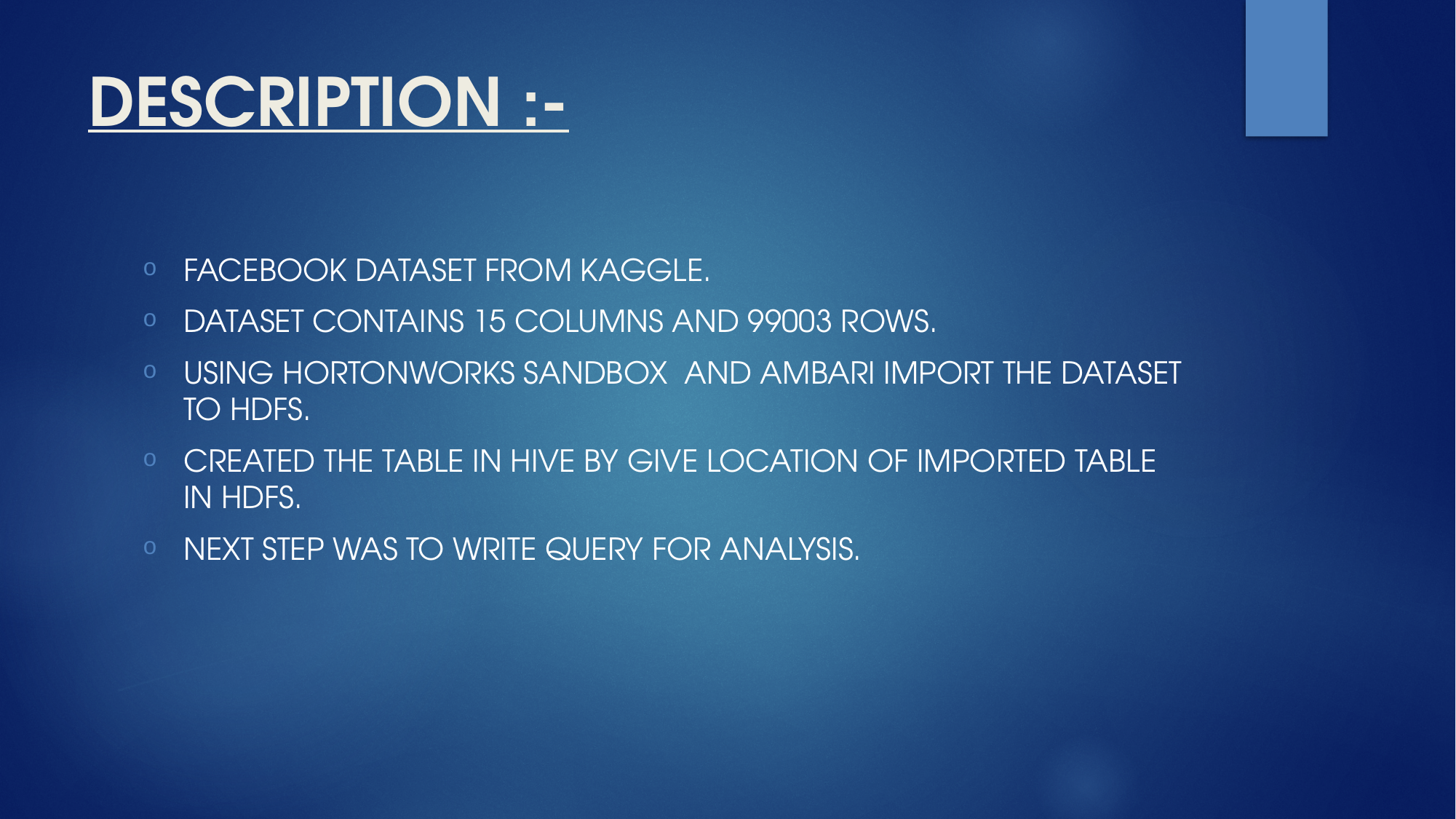

# DESCRIPTION :-
FACEBOOK DATASET FROM KAGGLE.
DATASET CONTAINS 15 COLUMNS AND 99003 ROWS.
USING HORTONWORKS SANDBOX  AND AMBARI IMPORT THE DATASET TO HDFS.
CREATED THE TABLE IN HIVE BY GIVE LOCATION OF IMPORTED TABLE IN HDFS.
NEXT STEP WAS TO WRITE QUERY FOR ANALYSIS.